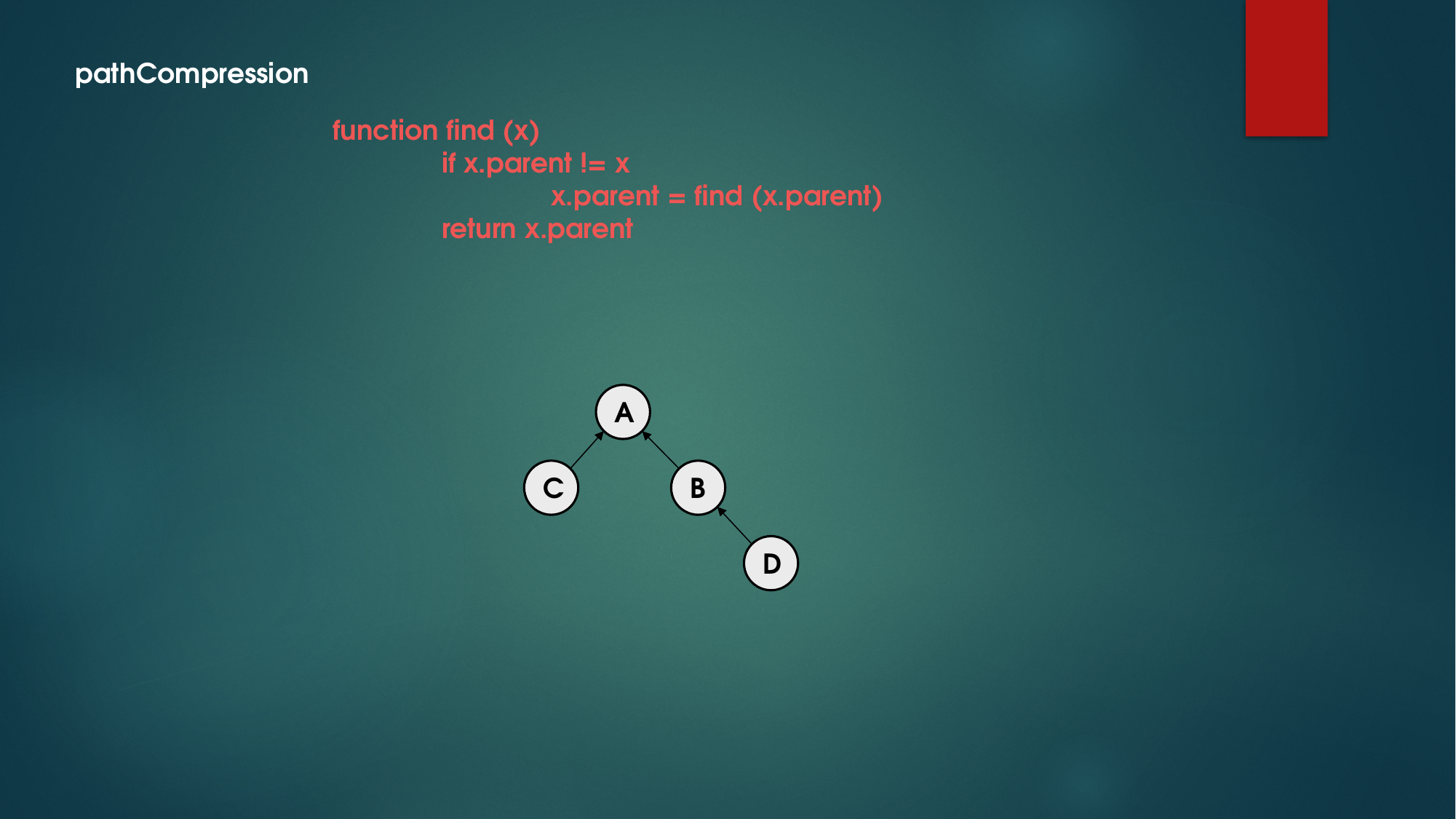

pathCompression
function find (x)
	if x.parent != x
		x.parent = find (x.parent)
	return x.parent
A
C
B
D